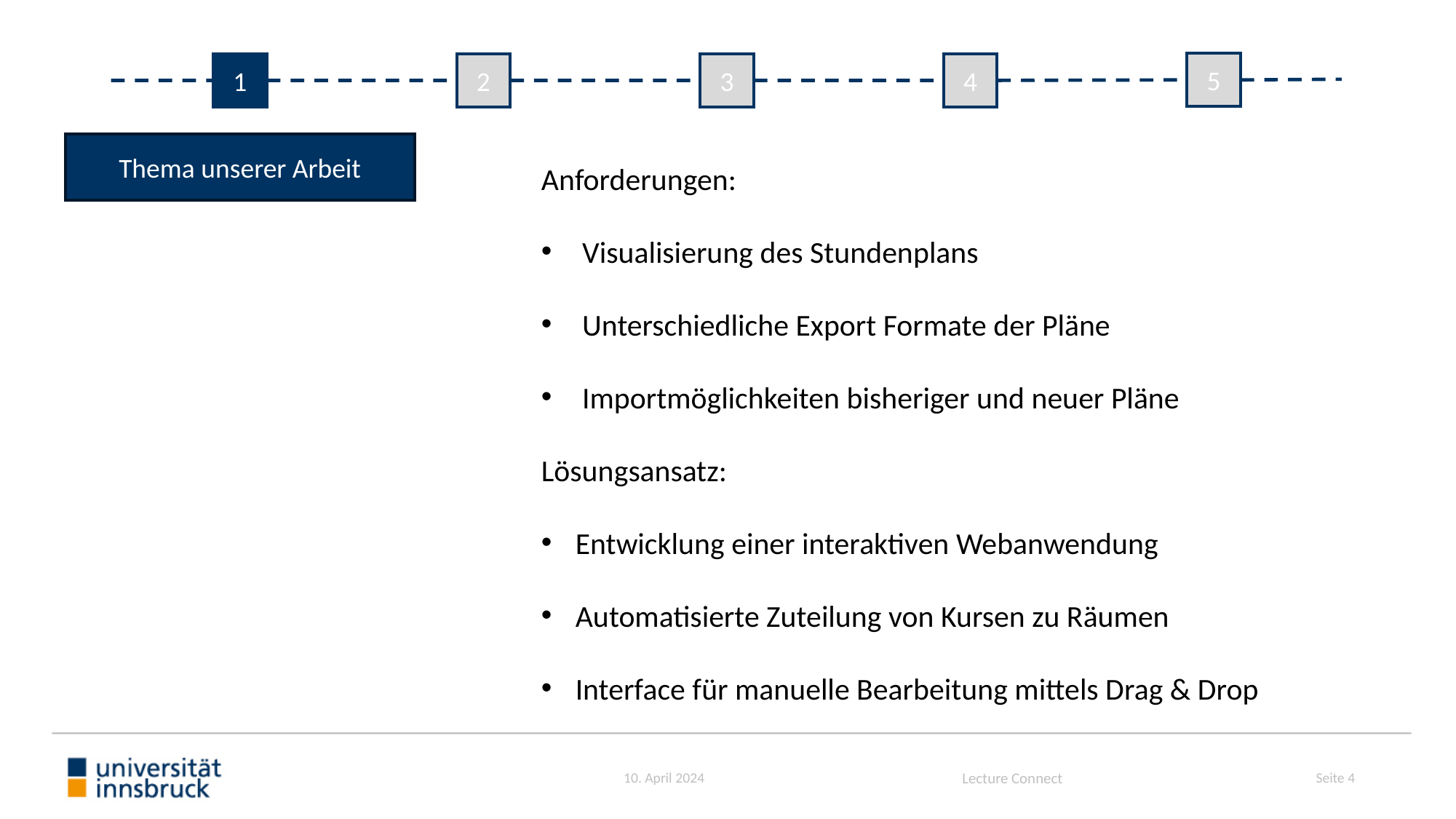

5
1
1
2
2
3
3
4
4

Thema unserer Arbeit
Anforderungen:

Visualisierung des Stundenplans

Unterschiedliche Export Formate der Pläne

Importmöglichkeiten bisheriger und neuer Pläne

Lösungsansatz:

Entwicklung einer interaktiven Webanwendung

Automatisierte Zuteilung von Kursen zu Räumen

Interface für manuelle Bearbeitung mittels Drag & Drop
Seite 4
10. April 2024
Lecture Connect